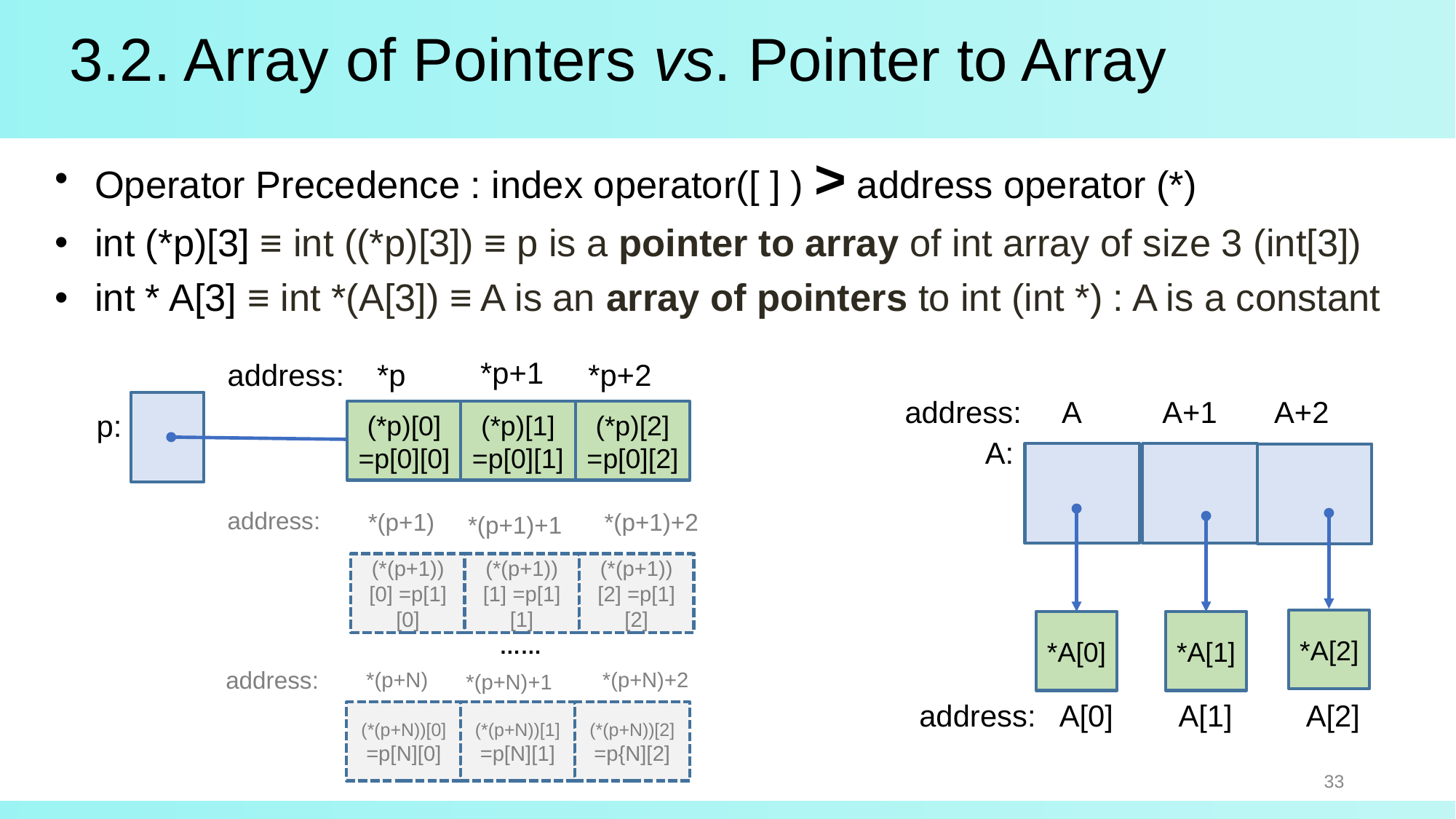

# 3.2. Array of Pointers vs. Pointer to Array
Operator Precedence : index operator([ ] ) > address operator (*)
int (*p)[3] ≡ int ((*p)[3]) ≡ p is a pointer to array of int array of size 3 (int[3])
int * A[3] ≡ int *(A[3]) ≡ A is an array of pointers to int (int *) : A is a constant
*p+1
address:
*p
*p+2
address:     A          A+1       A+2

p:
(*p)[0] =p[0][0]
(*p)[1] =p[0][1]
(*p)[2] =p[0][2]
A:

address:
*(p+1)
*(p+1)+2
*(p+1)+1
(*(p+1))[0] =p[1][0]
(*(p+1))[1] =p[1][1]
(*(p+1))[2] =p[1][2]
*A[2]
*A[0]
*A[1]
……
address:
*(p+N)
*(p+N)+2
*(p+N)+1
address:   A[0]        A[1]         A[2]
(*(p+N))[0] =p[N][0]
(*(p+N))[1] =p[N][1]
(*(p+N))[2] =p{N][2]
33